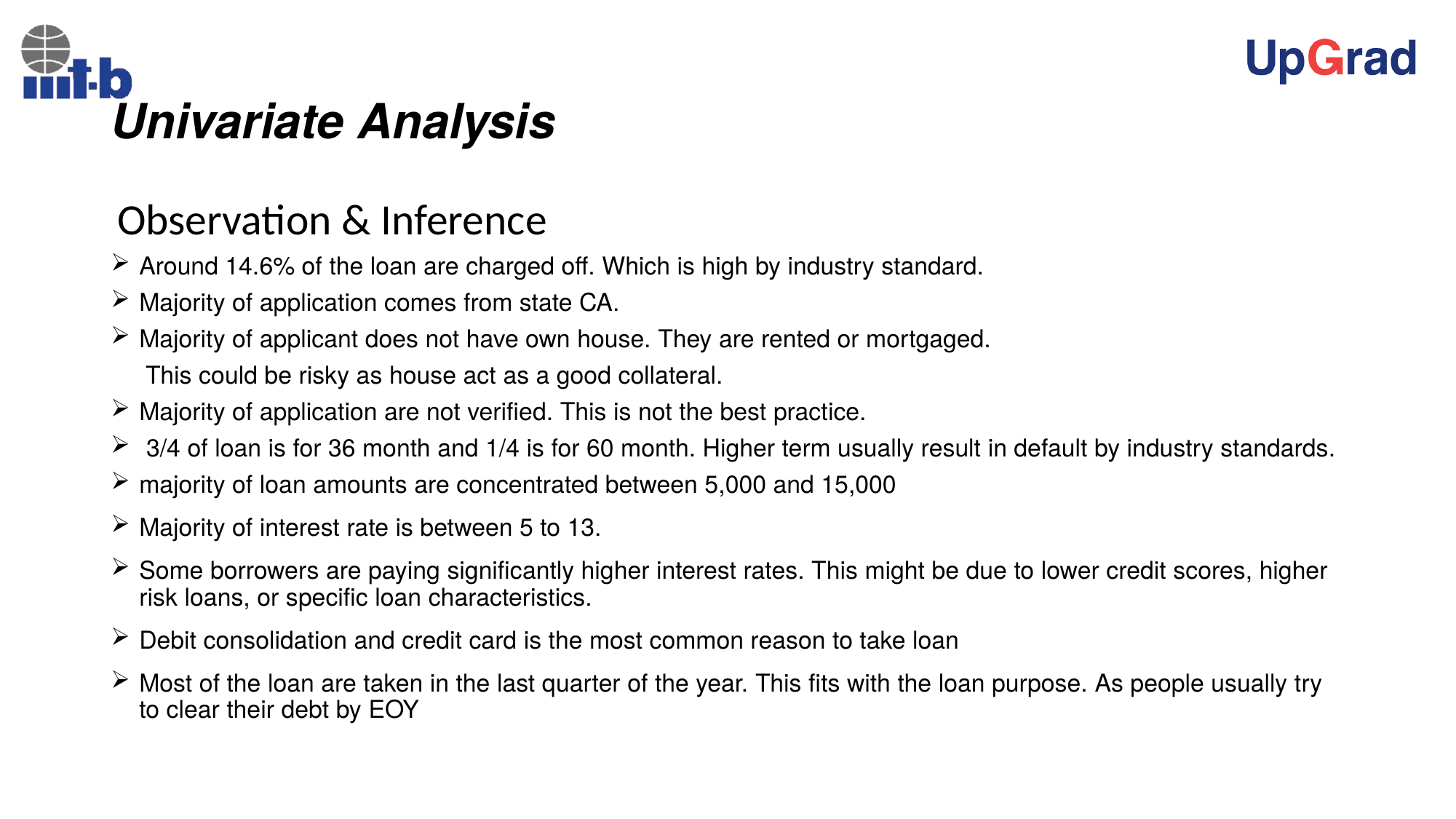

# Univariate Analysis
 Observation & Inference
Around 14.6% of the loan are charged off. Which is high by industry standard.
Majority of application comes from state CA.
Majority of applicant does not have own house. They are rented or mortgaged.
     This could be risky as house act as a good collateral.
Majority of application are not verified. This is not the best practice.
 3/4 of loan is for 36 month and 1/4 is for 60 month. Higher term usually result in default by industry standards.
majority of loan amounts are concentrated between 5,000 and 15,000
Majority of interest rate is between 5 to 13.
Some borrowers are paying significantly higher interest rates. This might be due to lower credit scores, higher risk loans, or specific loan characteristics.
Debit consolidation and credit card is the most common reason to take loan
Most of the loan are taken in the last quarter of the year. This fits with the loan purpose. As people usually try to clear their debt by EOY